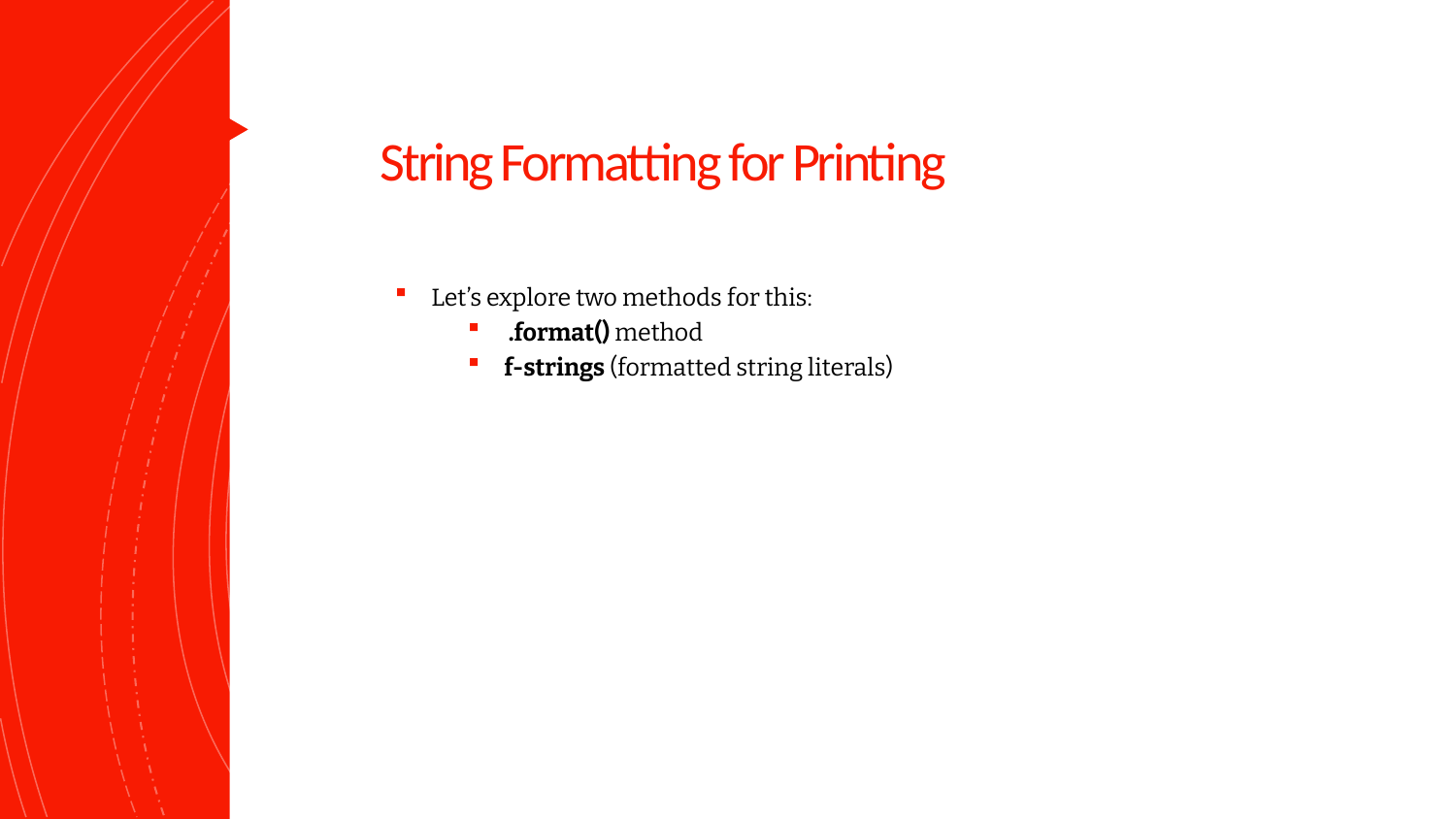

# String Formatting for Printing

Let’s explore two methods for this:
 .format() method
f-strings (formatted string literals)